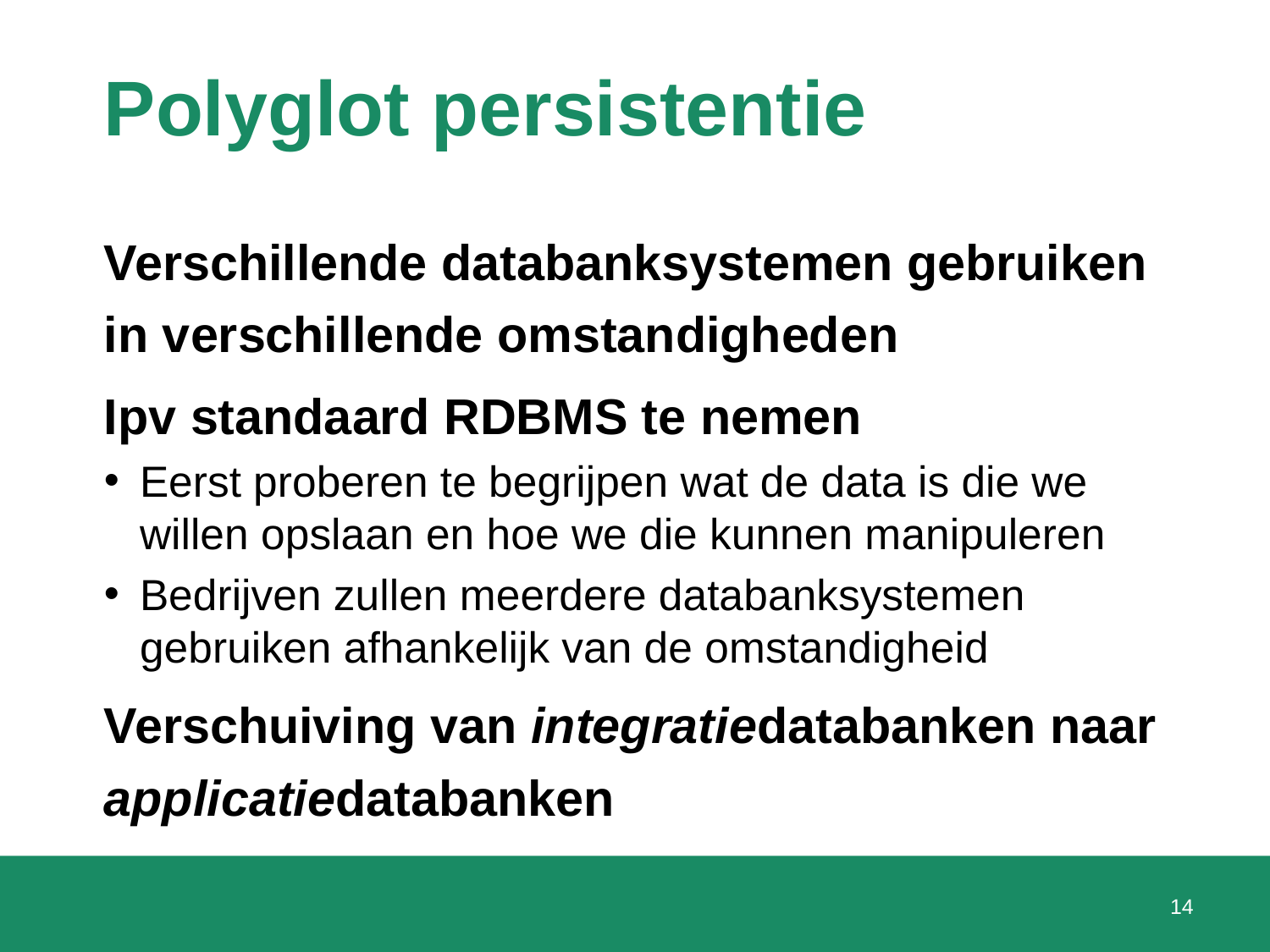

# Polyglot persistentie
Verschillende databanksystemen gebruiken in verschillende omstandigheden
Ipv standaard RDBMS te nemen
Eerst proberen te begrijpen wat de data is die we willen opslaan en hoe we die kunnen manipuleren
Bedrijven zullen meerdere databanksystemen gebruiken afhankelijk van de omstandigheid
Verschuiving van integratiedatabanken naar applicatiedatabanken
14